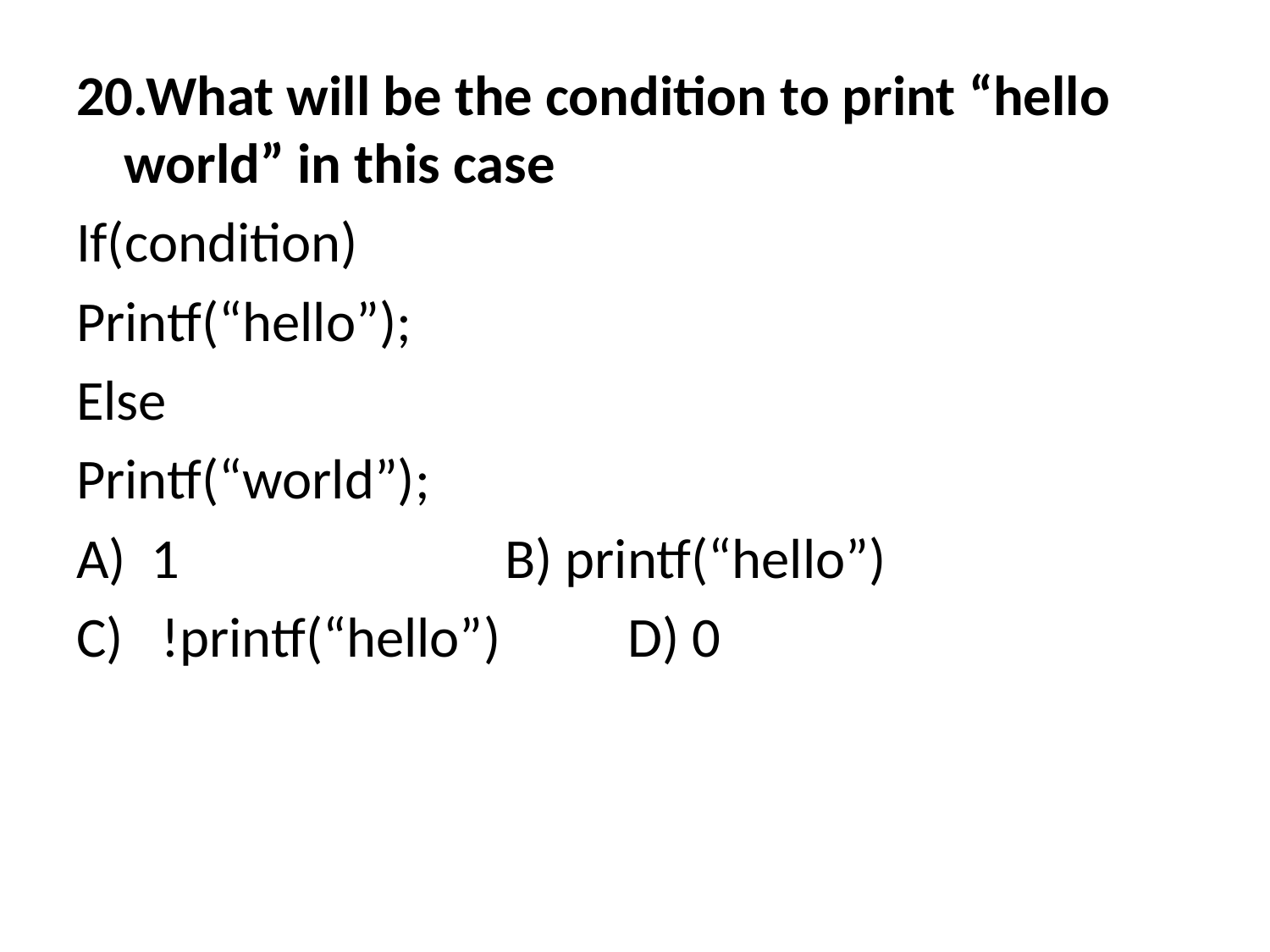

20.What will be the condition to print “hello world” in this case
If(condition)
Printf(“hello”);
Else
Printf(“world”);
A)  1			B) printf(“hello”)
C)   !printf(“hello”)          D) 0